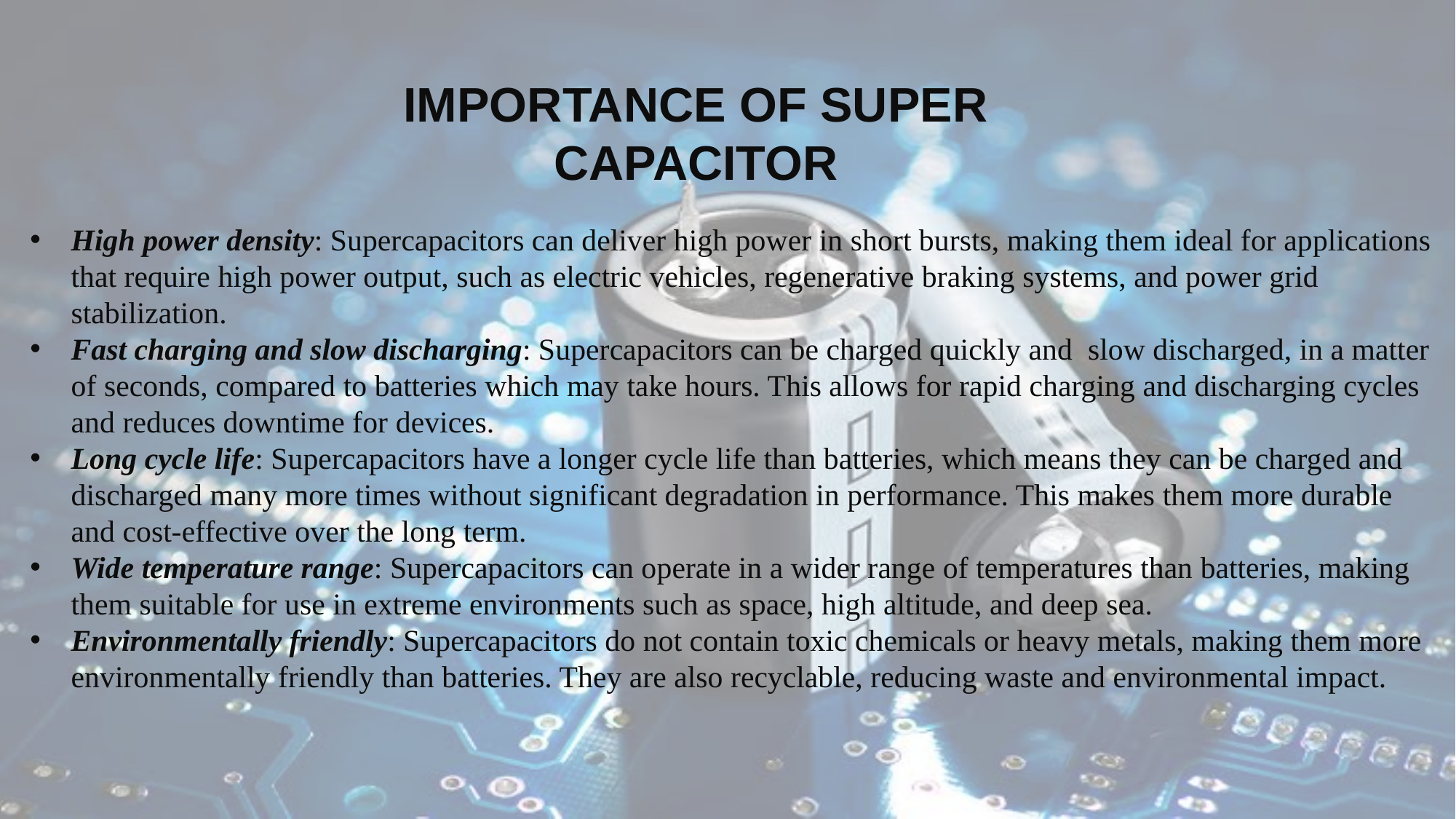

IMPORTANCE OF SUPER CAPACITOR
High power density: Supercapacitors can deliver high power in short bursts, making them ideal for applications that require high power output, such as electric vehicles, regenerative braking systems, and power grid stabilization.
Fast charging and slow discharging: Supercapacitors can be charged quickly and  slow discharged, in a matter of seconds, compared to batteries which may take hours. This allows for rapid charging and discharging cycles and reduces downtime for devices.
Long cycle life: Supercapacitors have a longer cycle life than batteries, which means they can be charged and discharged many more times without significant degradation in performance. This makes them more durable and cost-effective over the long term.
Wide temperature range: Supercapacitors can operate in a wider range of temperatures than batteries, making them suitable for use in extreme environments such as space, high altitude, and deep sea.
Environmentally friendly: Supercapacitors do not contain toxic chemicals or heavy metals, making them more environmentally friendly than batteries. They are also recyclable, reducing waste and environmental impact.